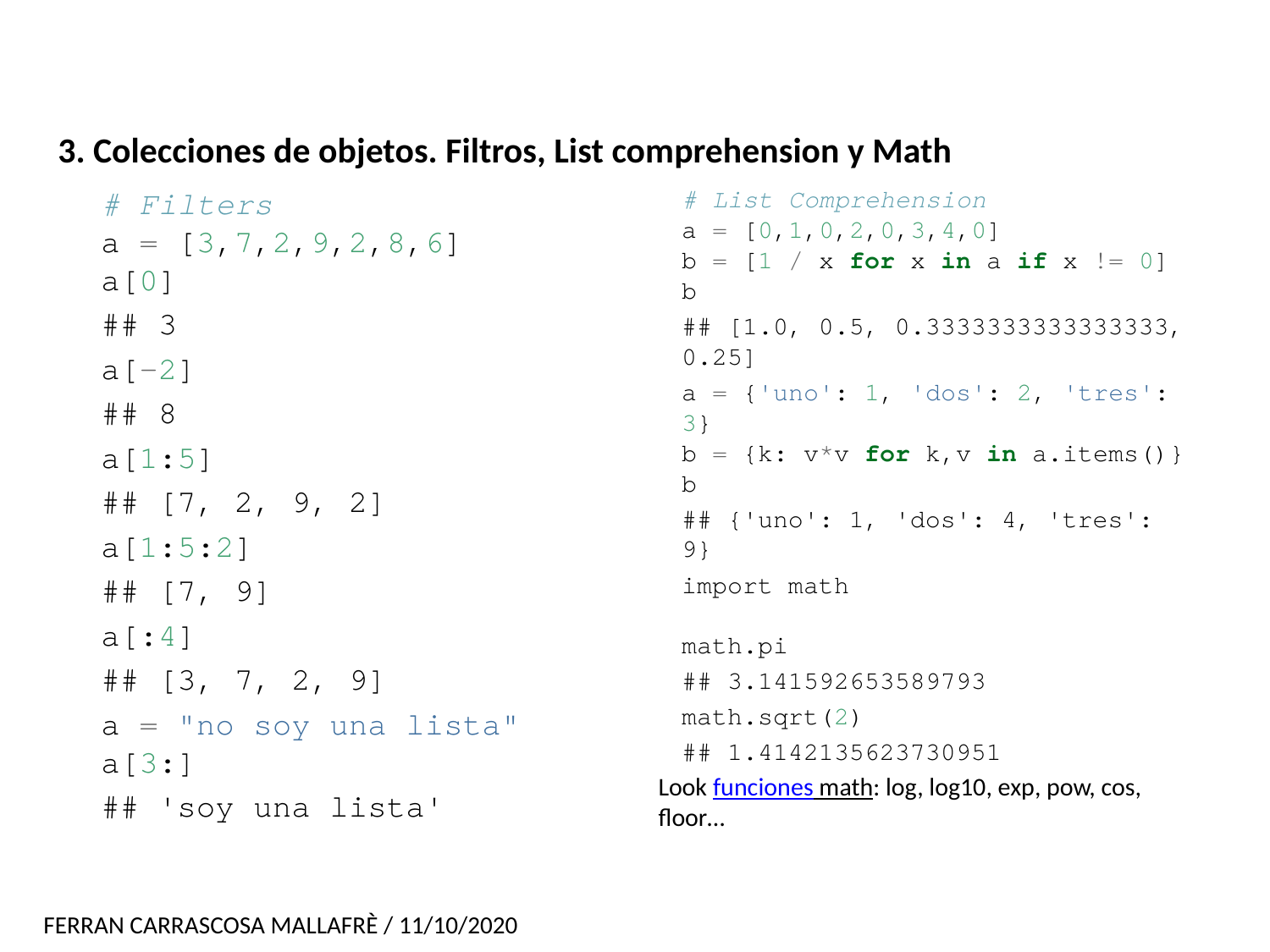

# 3. Colecciones de objetos. Filtros, List comprehension y Math
# Filters a = [3,7,2,9,2,8,6] a[0]
## 3
a[-2]
## 8
a[1:5]
## [7, 2, 9, 2]
a[1:5:2]
## [7, 9]
a[:4]
## [3, 7, 2, 9]
a = "no soy una lista"
a[3:]
## 'soy una lista'
# List Comprehension a = [0,1,0,2,0,3,4,0] b = [1 / x for x in a if x != 0] b
## [1.0, 0.5, 0.3333333333333333, 0.25]
a = {'uno': 1, 'dos': 2, 'tres': 3}
b = {k: v*v for k,v in a.items()}
b
## {'uno': 1, 'dos': 4, 'tres': 9}
import math
math.pi
## 3.141592653589793
math.sqrt(2)
## 1.4142135623730951
Look funciones math: log, log10, exp, pow, cos, floor…